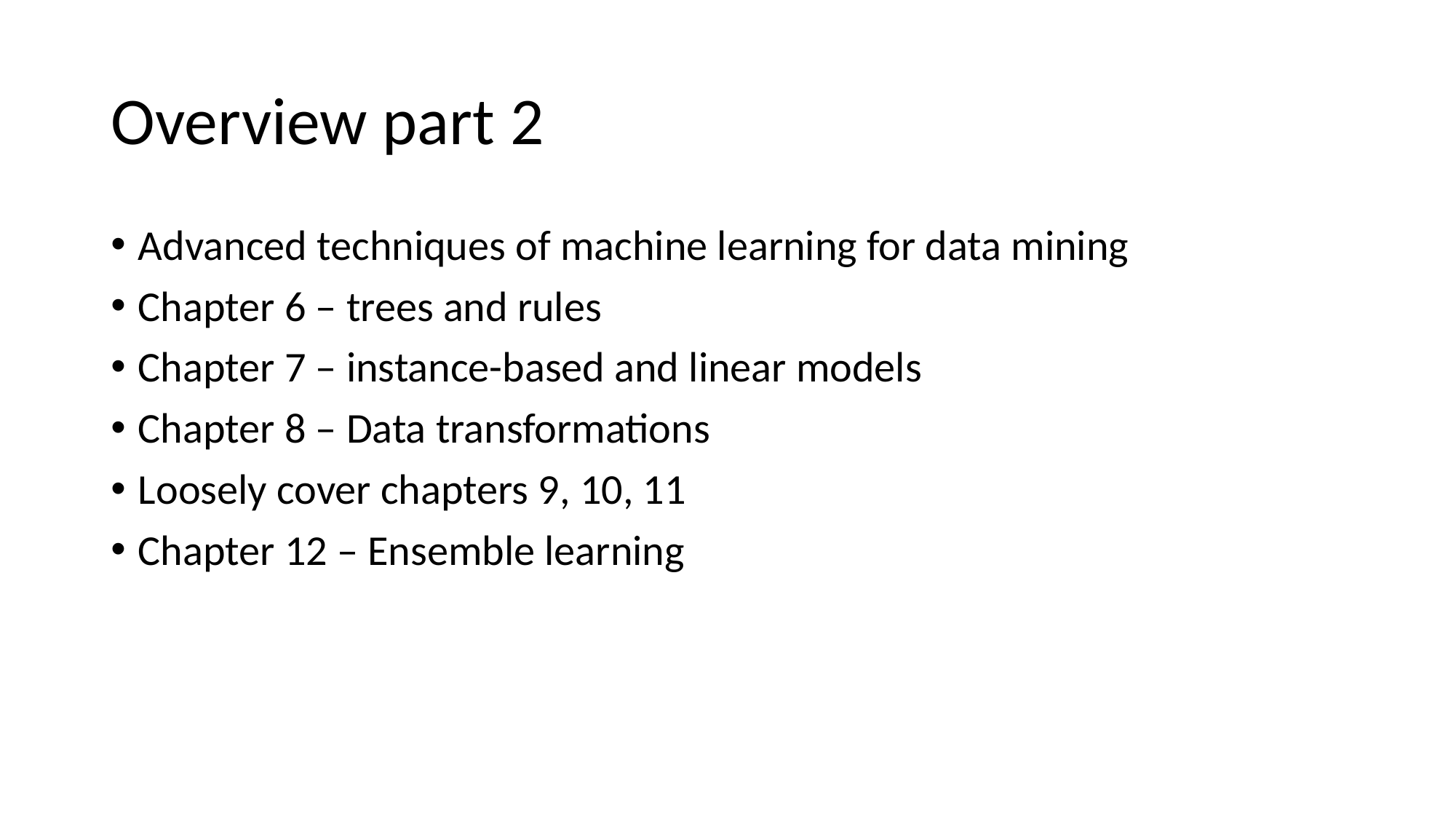

# Overview part 2
Advanced techniques of machine learning for data mining
Chapter 6 – trees and rules
Chapter 7 – instance-based and linear models
Chapter 8 – Data transformations
Loosely cover chapters 9, 10, 11
Chapter 12 – Ensemble learning